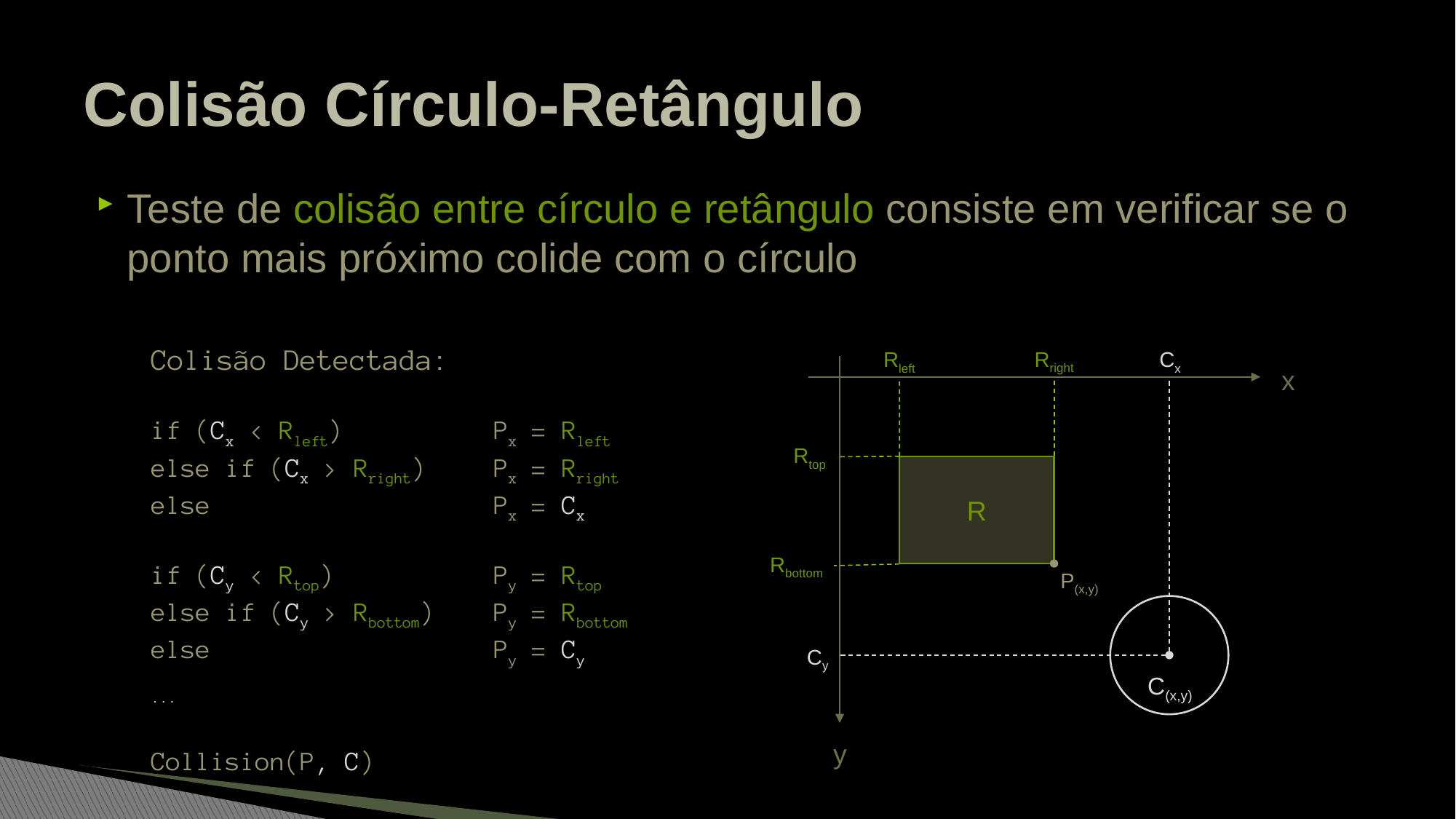

# Colisão Círculo-Retângulo
Teste de colisão entre círculo e retângulo consiste em verificar se o ponto mais próximo colide com o círculo
Colisão Detectada:
if (Cx < Rleft)    	 Px = Rleft
else if (Cx > Rright)	 Px = Rright
else              	 Px = Cx

if (Cy < Rtop)     	 Py = Rtop
else if (Cy > Rbottom) 	 Py = Rbottom
else                 	 Py = Cy
...
Collision(P, C)
Rright
Cx
Rleft
x
Rtop
R
Rbottom

P(x,y)

Cy

C(x,y)
y